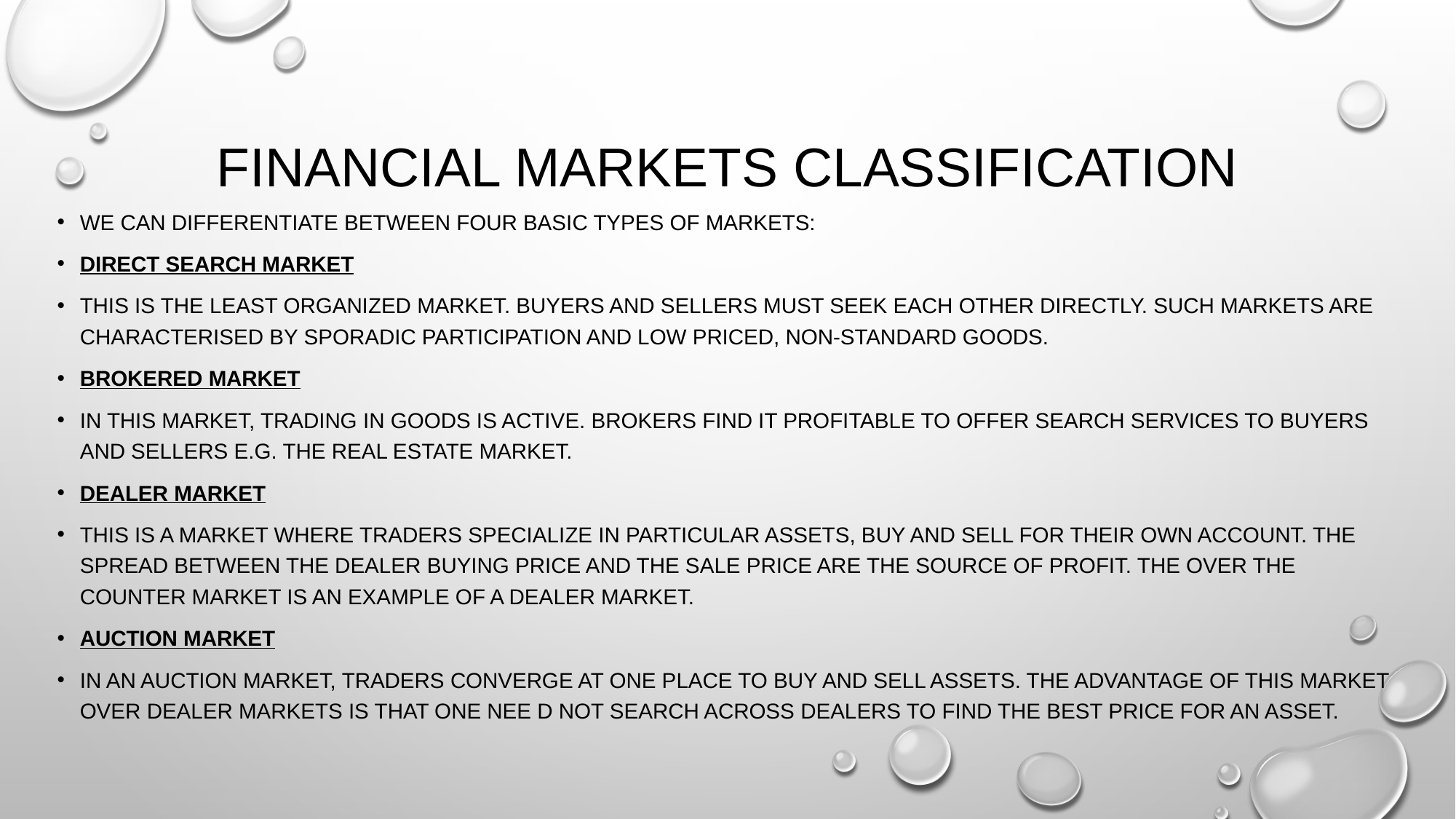

# Financial markets classification
We can differentiate between four BASIC types of markets:
Direct search market
This is the least organized market. Buyers and sellers must seek each other directly. Such markets are characterised by sporadic participation and low priced, non-standard goods.
Brokered market
In this market, trading in goods is active. Brokers find it profitable to offer search services to buyers and sellers e.g. the real estate market.
Dealer market
This is a market where traders specialize in particular assets, buy and sell for their own account. The spread between the dealer buying price and the sale price are the source of profit. The over the counter market is an example of a dealer market.
Auction market
In an auction market, traders converge at one place to buy and sell assets. The advantage of this market over dealer markets is that one nee d not search across dealers to find the best price for an asset.